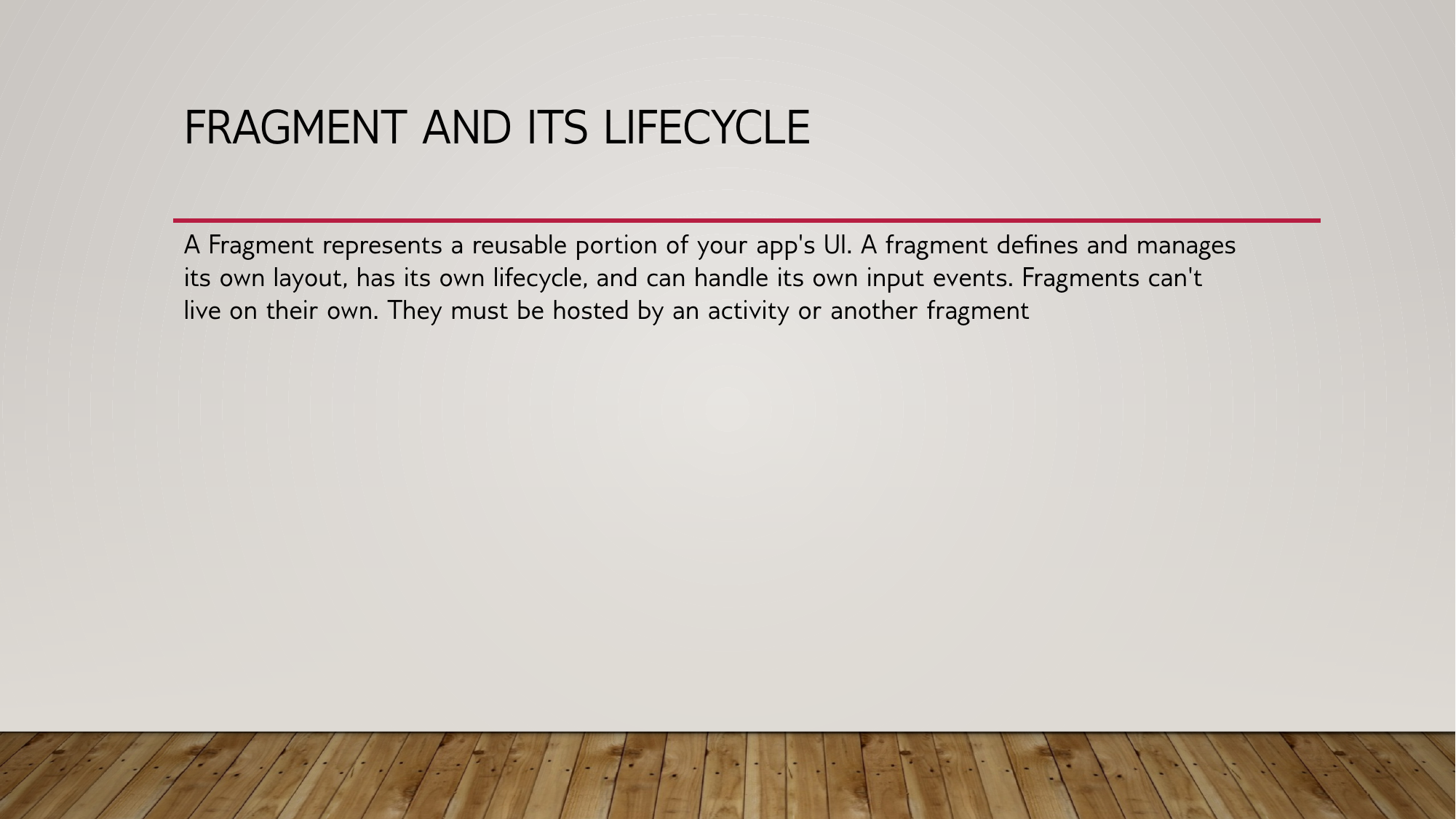

# Fragment AND ITS LIFECYCLE
A Fragment represents a reusable portion of your app's UI. A fragment defines and manages its own layout, has its own lifecycle, and can handle its own input events. Fragments can't live on their own. They must be hosted by an activity or another fragment